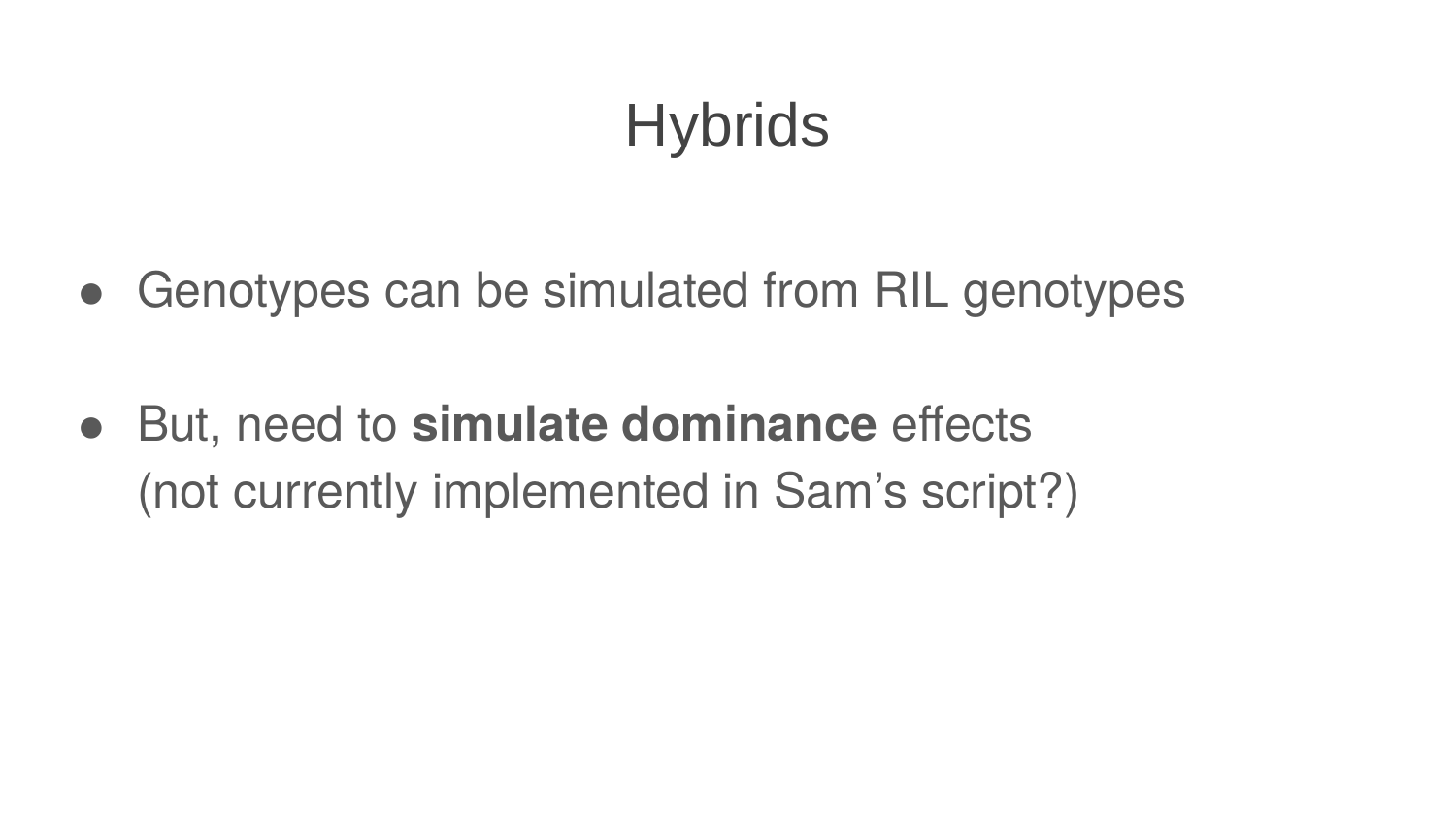

# Hybrids

Genotypes can be simulated from RIL genotypes
But, need to simulate dominance effects
(not currently implemented in Sam’s script?)